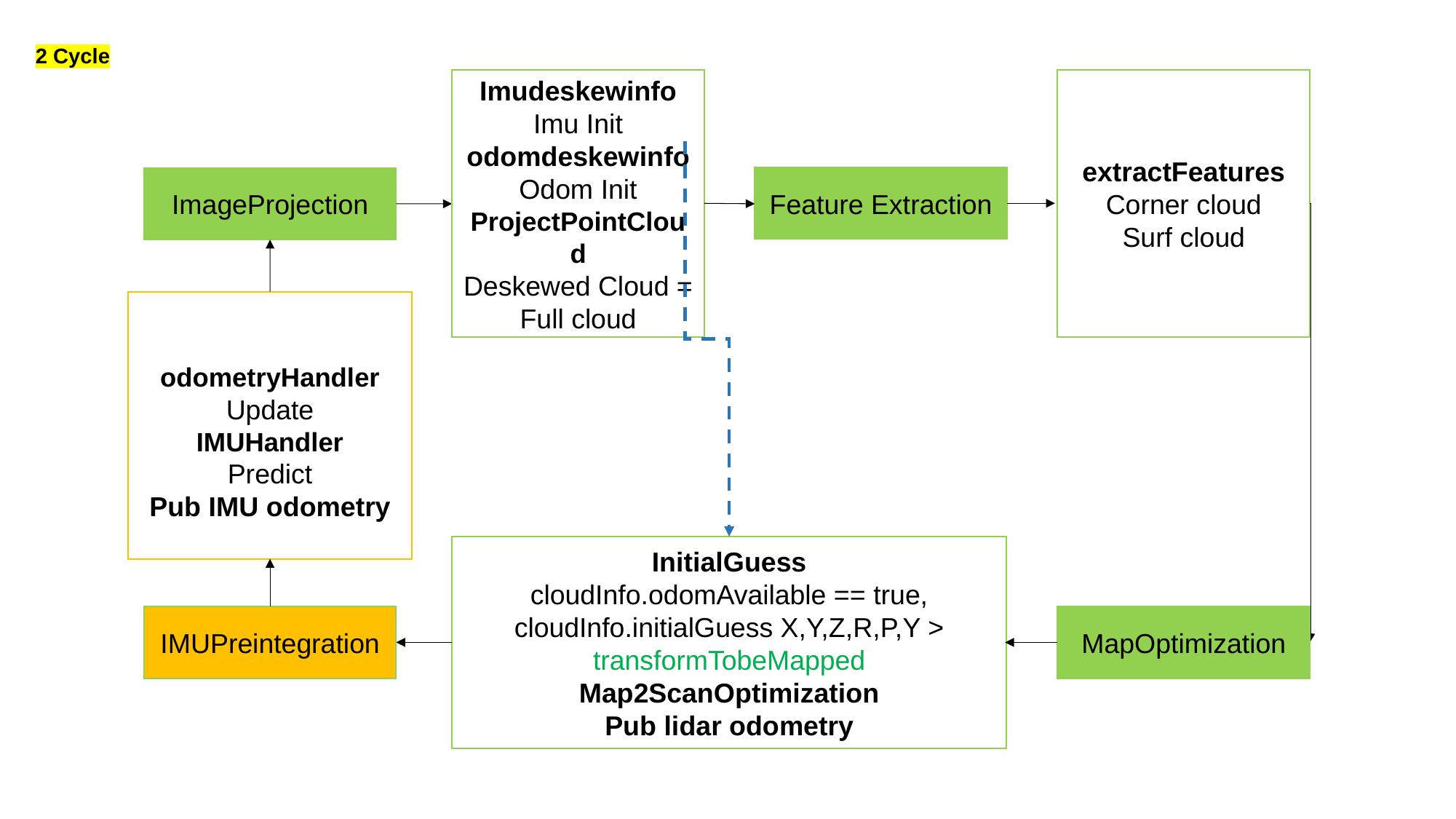

2 Cycle
extractFeatures
Corner cloud
Surf cloud
Imudeskewinfo
Imu Init
odomdeskewinfo
Odom Init
ProjectPointCloud
Deskewed Cloud = Full cloud
Feature Extraction
ImageProjection

odometryHandler
Update
IMUHandler
Predict
Pub IMU odometry
InitialGuess
cloudInfo.odomAvailable == true,
cloudInfo.initialGuess X,Y,Z,R,P,Y > transformTobeMapped
Map2ScanOptimization
Pub lidar odometry
IMUPreintegration
MapOptimization